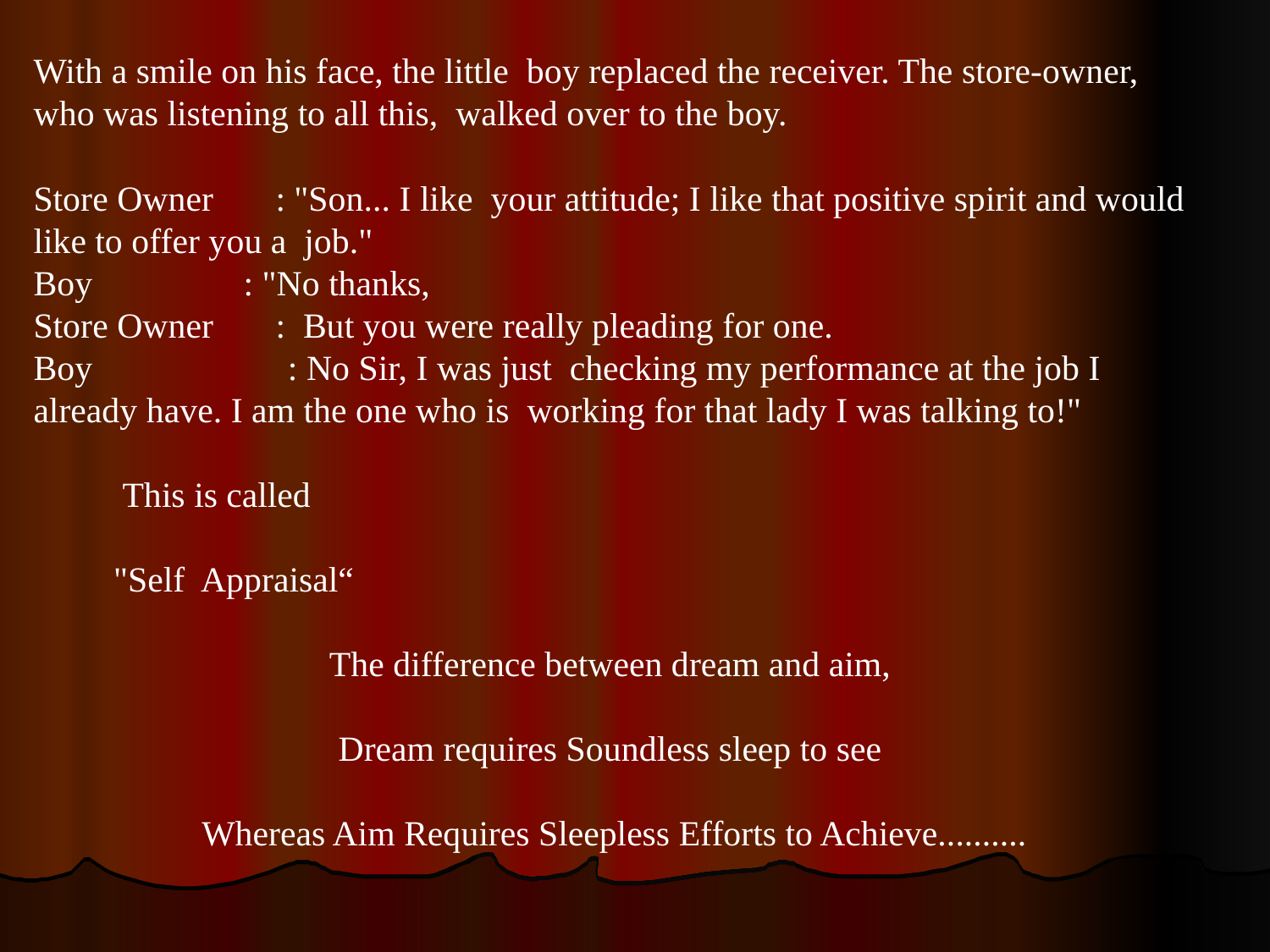

With a smile on his face, the little  boy replaced the receiver. The store-owner, who was listening to all this,  walked over to the boy.

Store Owner       : "Son... I like  your attitude; I like that positive spirit and would like to offer you a  job."
Boy                 : "No thanks,
Store Owner       :  But you were really pleading for one.
Boy                      : No Sir, I was just  checking my performance at the job I already have. I am the one who is  working for that lady I was talking to!"

          This is called

         "Self  Appraisal“

The difference between dream and aim,

Dream requires Soundless sleep to see

Whereas Aim Requires Sleepless Efforts to Achieve..........